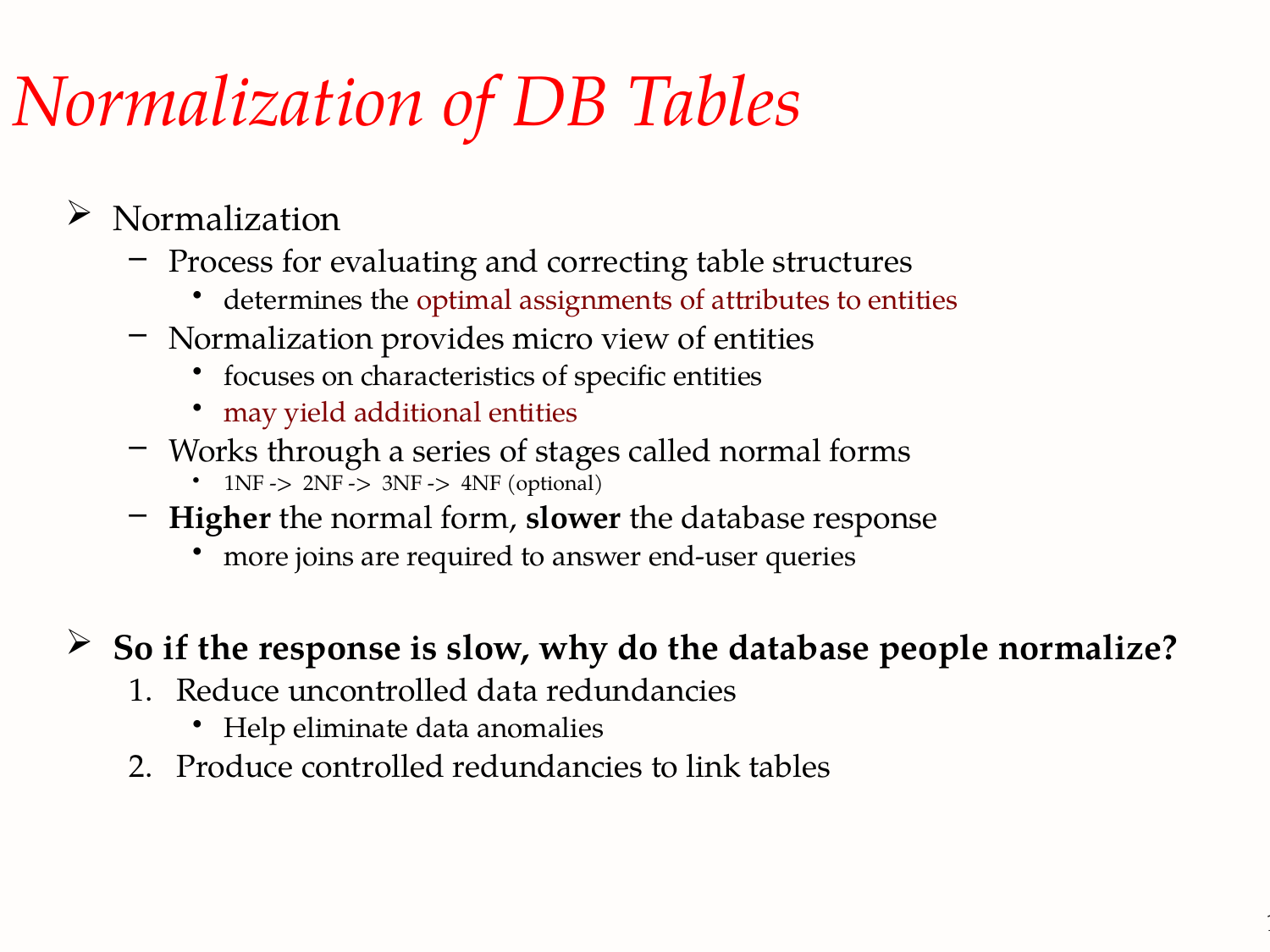

Normalization of DB Tables
Normalization
Process for evaluating and correcting table structures
determines the optimal assignments of attributes to entities
Normalization provides micro view of entities
focuses on characteristics of specific entities
may yield additional entities
Works through a series of stages called normal forms
1NF ->  2NF ->  3NF ->  4NF (optional)
Higher the normal form, slower the database response
more joins are required to answer end-user queries

So if the response is slow, why do the database people normalize?
Reduce uncontrolled data redundancies
Help eliminate data anomalies
Produce controlled redundancies to link tables
# 18